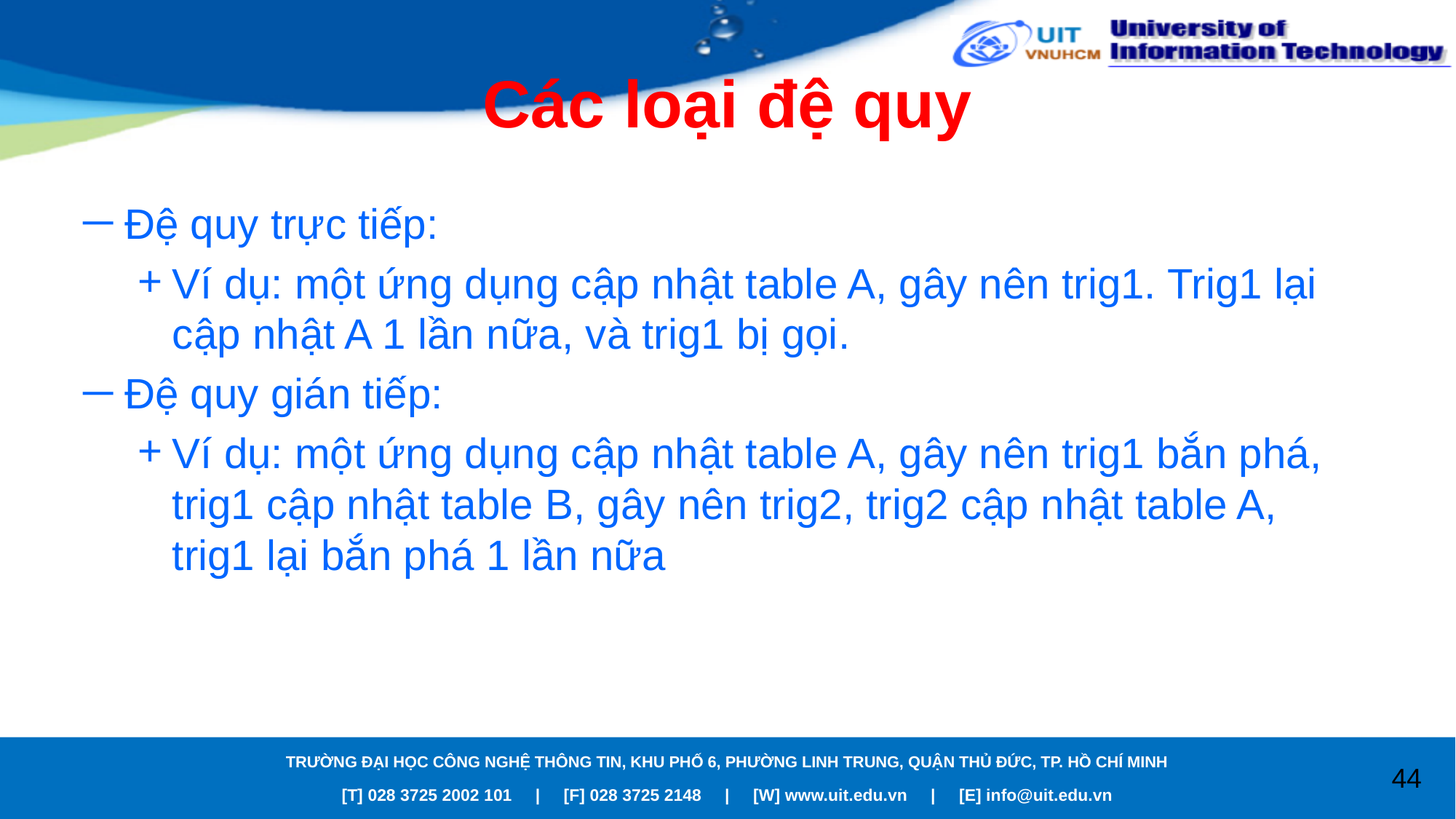

# Các loại đệ quy
Đệ quy trực tiếp:
Ví dụ: một ứng dụng cập nhật table A, gây nên trig1. Trig1 lại cập nhật A 1 lần nữa, và trig1 bị gọi.
Đệ quy gián tiếp:
Ví dụ: một ứng dụng cập nhật table A, gây nên trig1 bắn phá, trig1 cập nhật table B, gây nên trig2, trig2 cập nhật table A, trig1 lại bắn phá 1 lần nữa